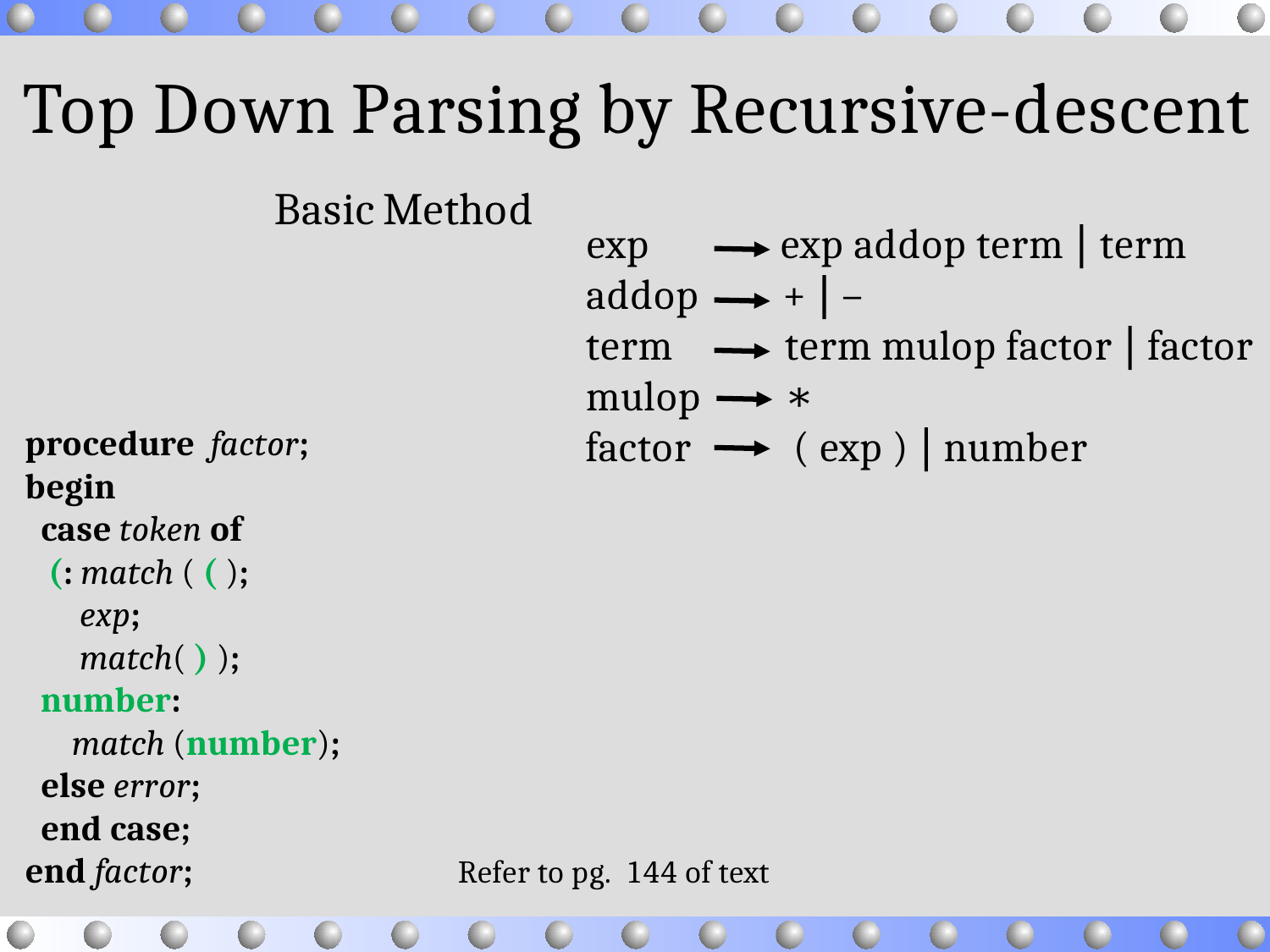

# Top Down Parsing by Recursive-descent
                         Basic Method

procedure  factor;
begin
  case token of
   (: match ( ( );
       exp;
       match( ) );
  number:
      match (number);
  else error;
  end case;
end factor;

exp              exp addop term | term
addop         + | –
term            term mulop factor | factor
mulop         ∗
factor           ( exp ) | number

Refer to pg.  144 of text